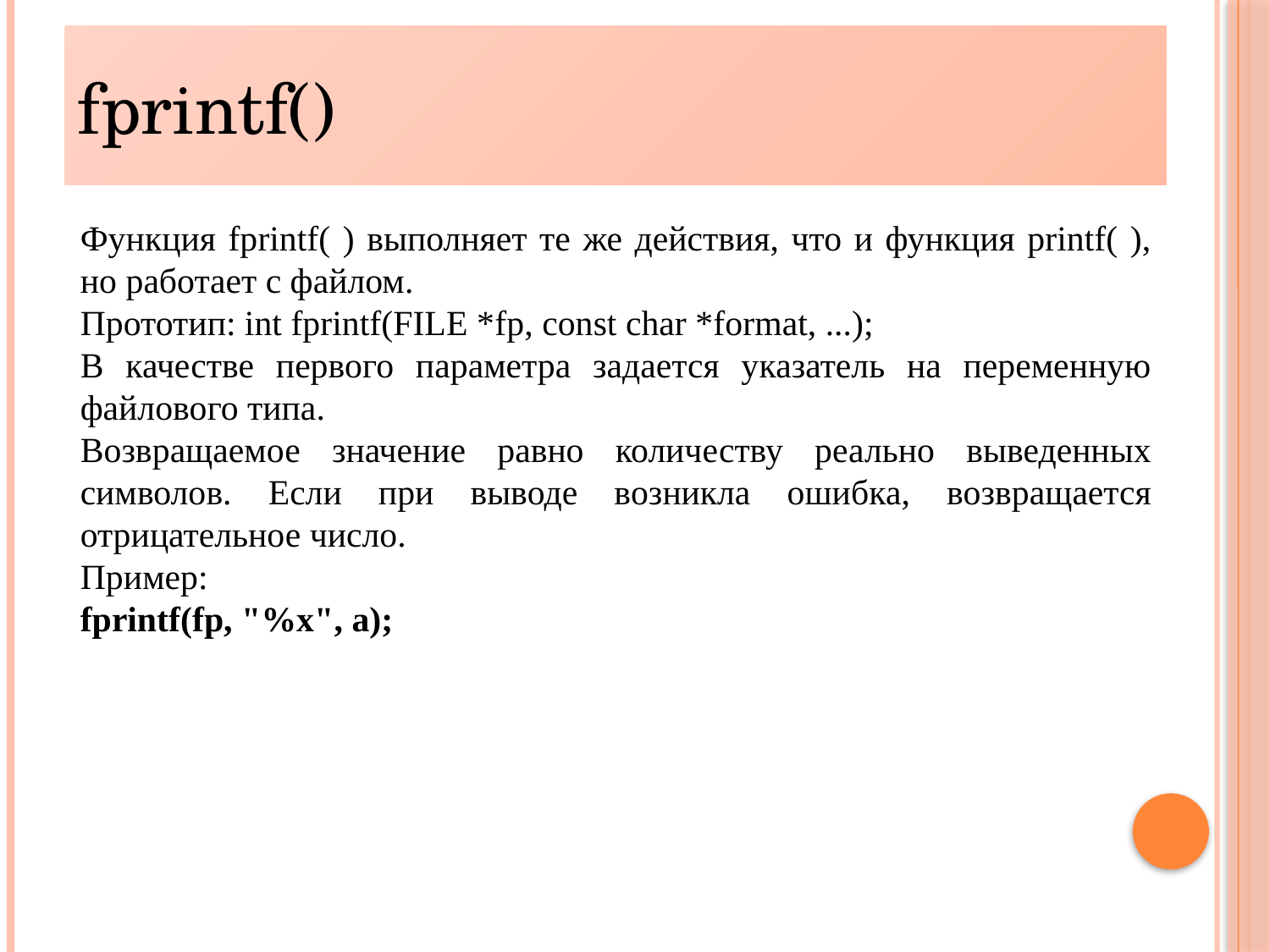

fprintf()
21
Функция fprintf( ) выполняет те же действия, что и функция printf( ), но работает с файлом.
Прототип: int fprintf(FILE *fp, const char *format, ...);
В качестве первого параметра задается указатель на переменную файлового типа.
Возвращаемое значение равно количеству реально выведенных символов. Если при выводе возникла ошибка, возвращается отрицательное число.
Пример:
fprintf(fp, "%х", а);